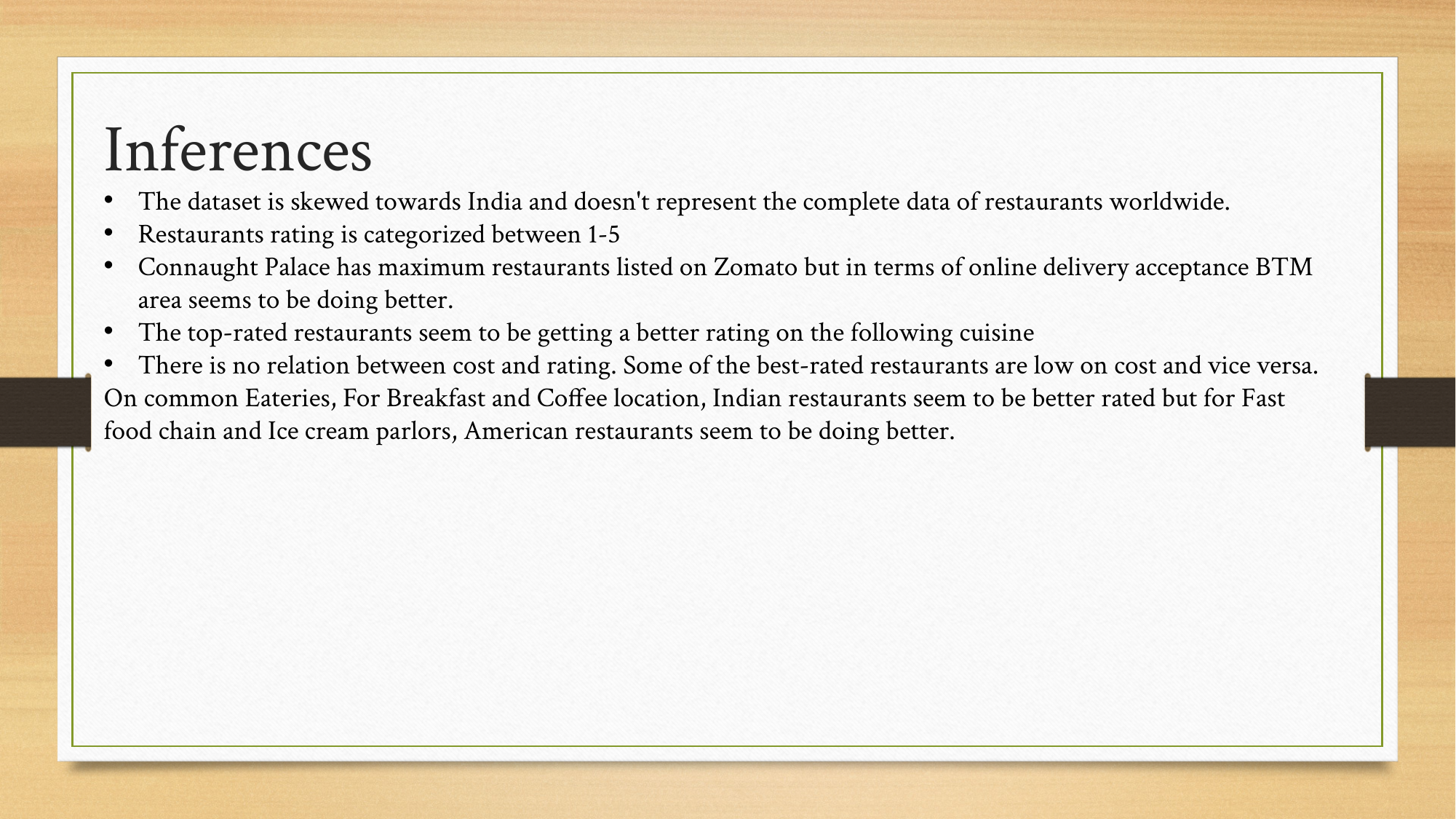

Inferences
The dataset is skewed towards India and doesn't represent the complete data of restaurants worldwide.
Restaurants rating is categorized between 1-5
Connaught Palace has maximum restaurants listed on Zomato but in terms of online delivery acceptance BTM area seems to be doing better.
The top-rated restaurants seem to be getting a better rating on the following cuisine
There is no relation between cost and rating. Some of the best-rated restaurants are low on cost and vice versa.
On common Eateries, For Breakfast and Coffee location, Indian restaurants seem to be better rated but for Fast food chain and Ice cream parlors, American restaurants seem to be doing better.